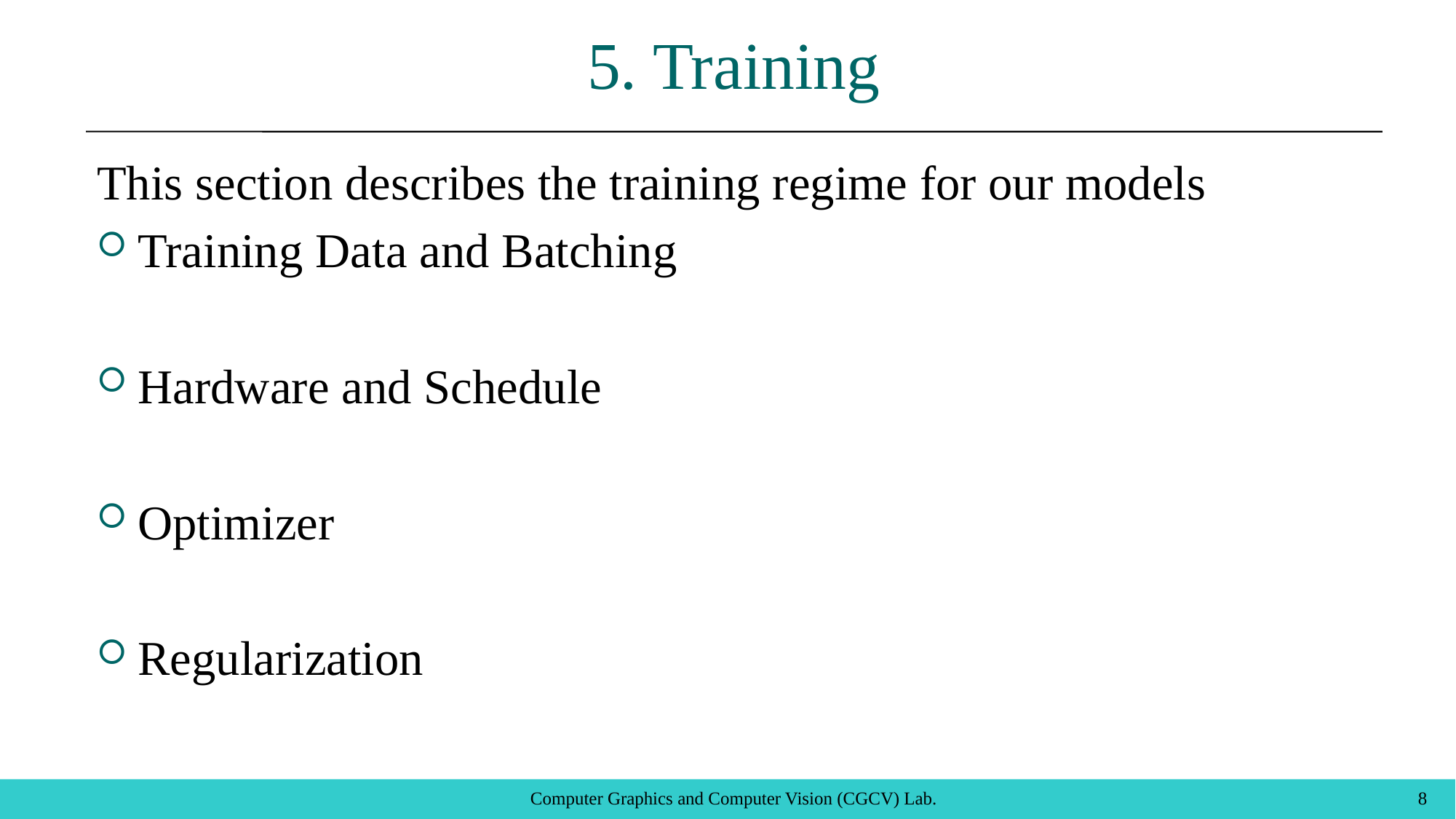

# 5. Training
This section describes the training regime for our models
Training Data and Batching

Hardware and Schedule

Optimizer

Regularization

Computer Graphics and Computer Vision (CGCV) Lab.
8